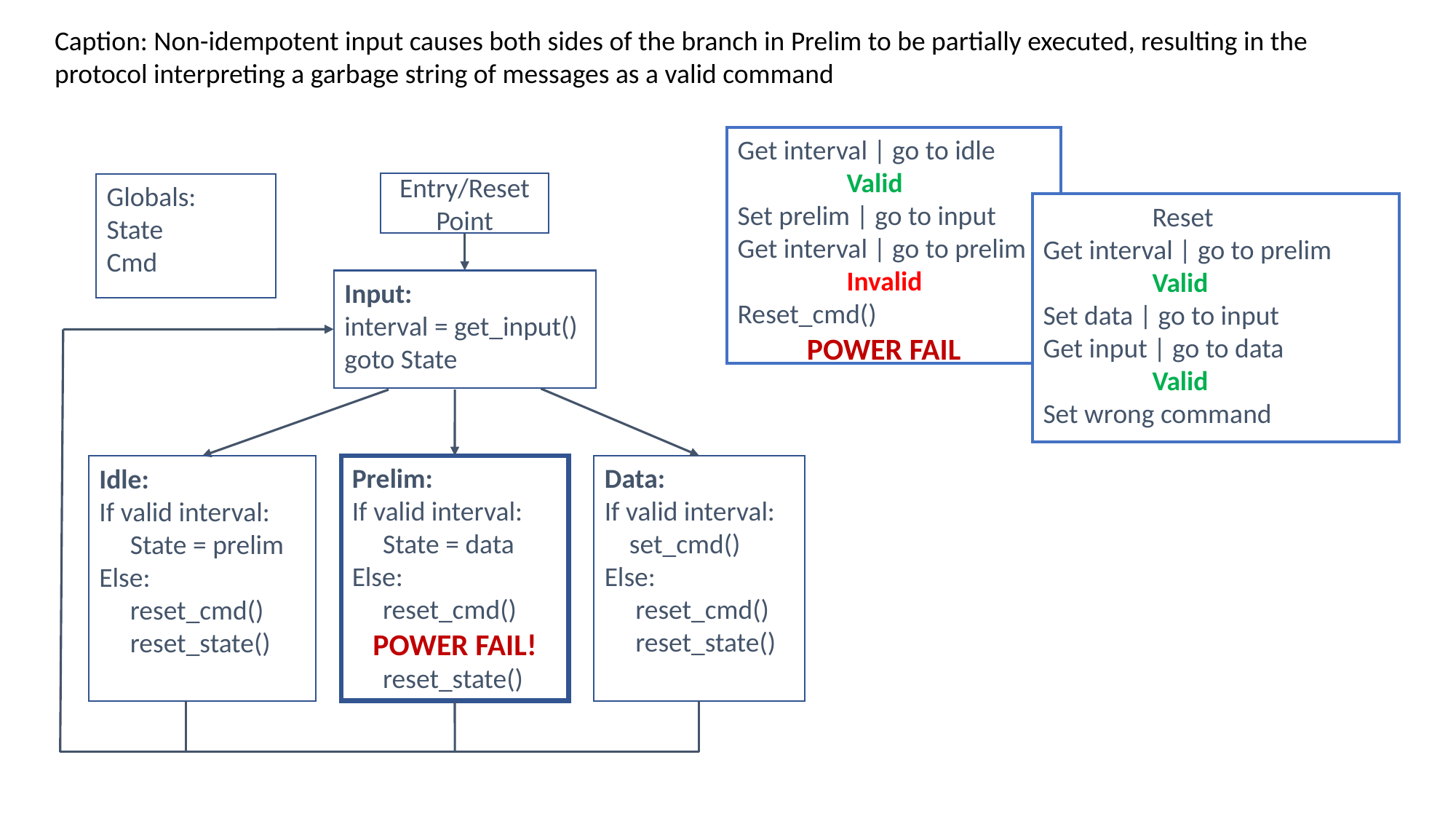

Caption: Non-idempotent input causes both sides of the branch in Prelim to be partially executed, resulting in the protocol interpreting a garbage string of messages as a valid command
Get interval | go to idle
	Valid
Set prelim | go to input
Get interval | go to prelim
	Invalid
Reset_cmd()
          POWER FAIL
Entry/Reset Point
Globals:
State
Cmd

	Reset
Get interval | go to prelim
	Valid
Set data | go to input
Get input | go to data
	Valid
Set wrong command
Input:
interval = get_input()
goto State
Prelim:
If valid interval:
     State = data
Else:
     reset_cmd()
POWER FAIL!
     reset_state()

Data:
If valid interval:
    set_cmd()
Else:
     reset_cmd()
     reset_state()

Idle:
If valid interval:
     State = prelim
Else:
     reset_cmd()
     reset_state()